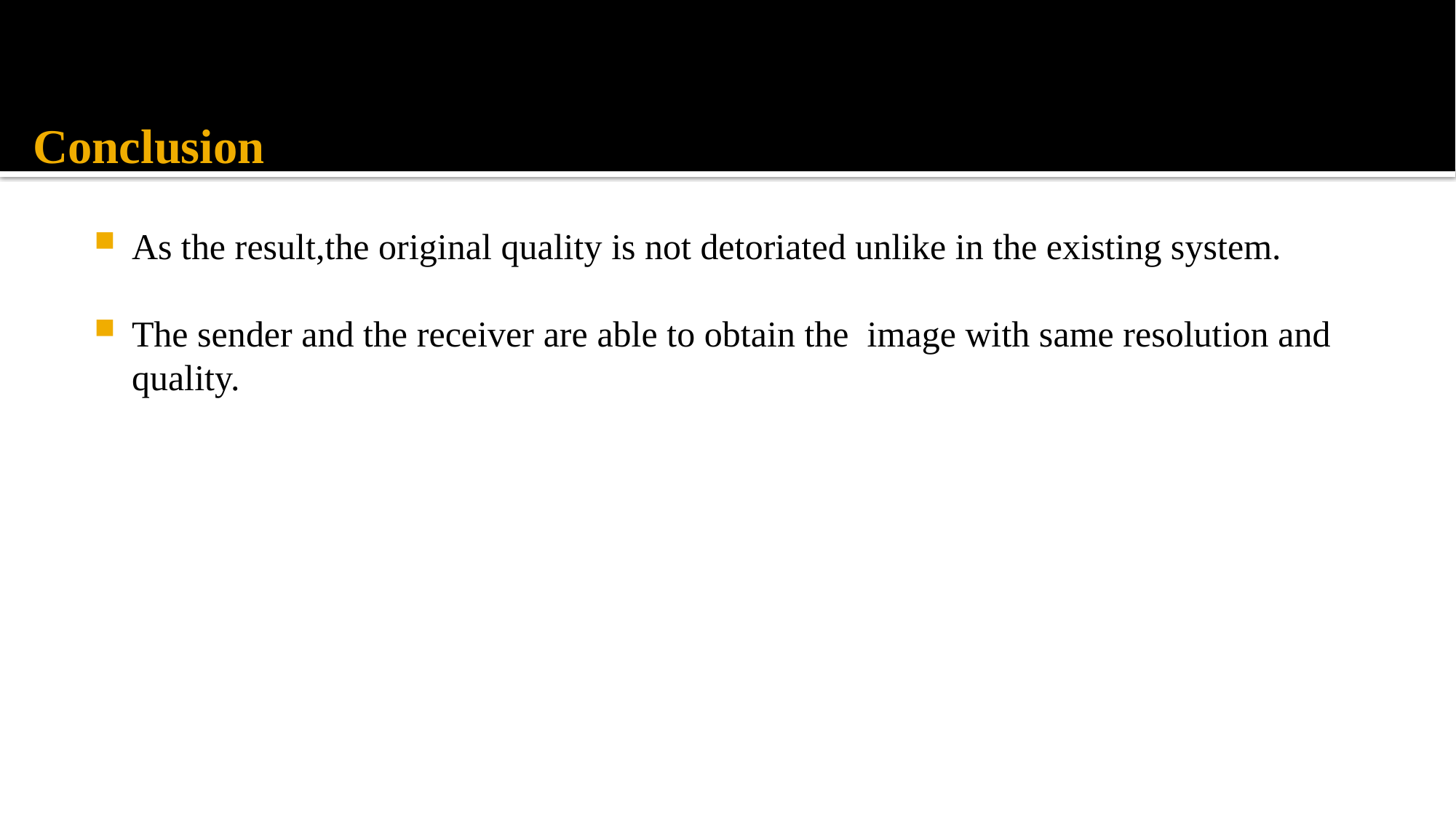

# Conclusion
As the result,the original quality is not detoriated unlike in the existing system.

The sender and the receiver are able to obtain the  image with same resolution and quality.